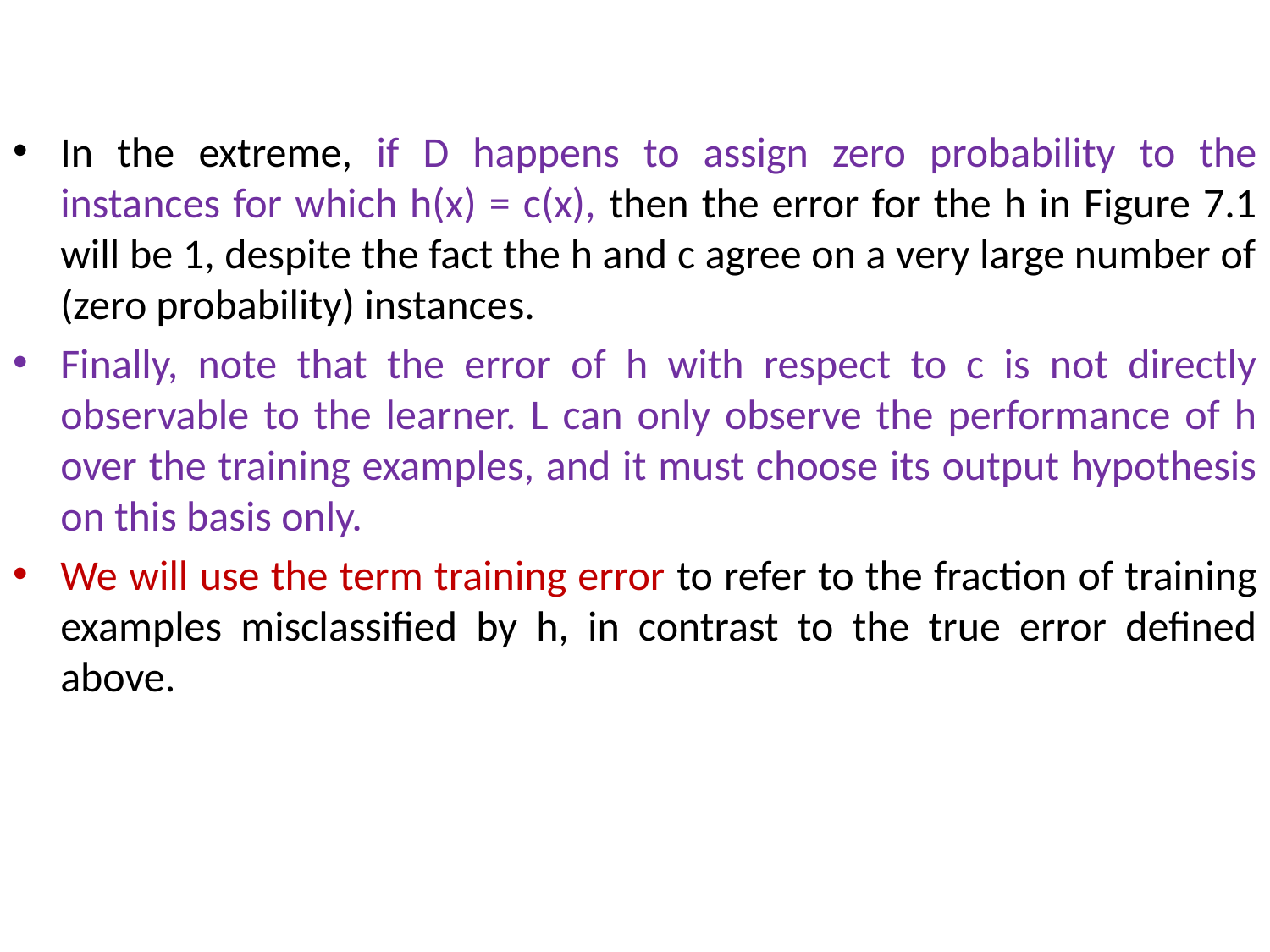

In the extreme, if D happens to assign zero probability to the instances for which h(x) = c(x), then the error for the h in Figure 7.1 will be 1, despite the fact the h and c agree on a very large number of (zero probability) instances.
Finally, note that the error of h with respect to c is not directly observable to the learner. L can only observe the performance of h over the training examples, and it must choose its output hypothesis on this basis only.
We will use the term training error to refer to the fraction of training examples misclassified by h, in contrast to the true error defined above.